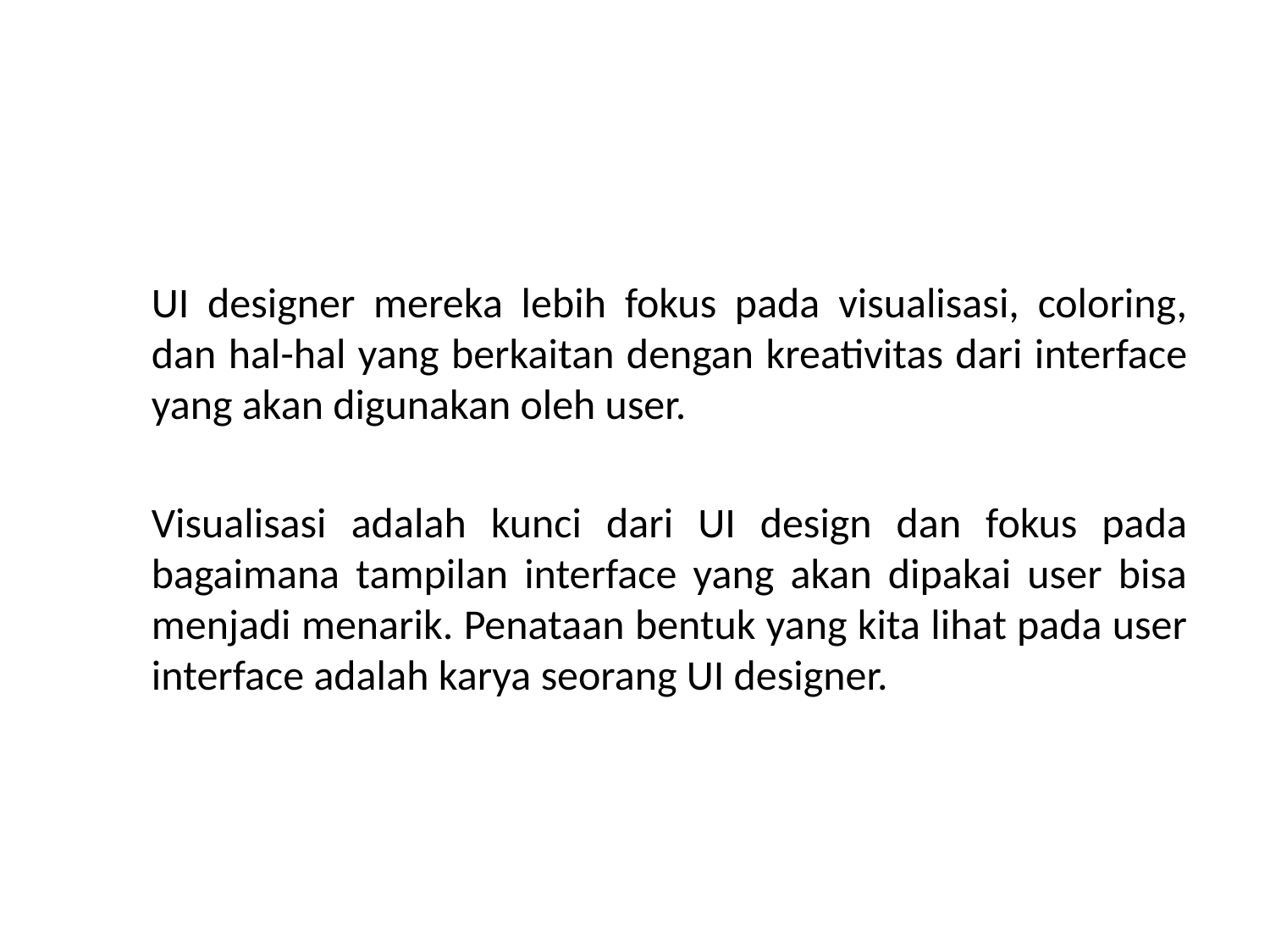

UI designer mereka lebih fokus pada visualisasi, coloring, dan hal-hal yang berkaitan dengan kreativitas dari interface yang akan digunakan oleh user.

Visualisasi adalah kunci dari UI design dan fokus pada bagaimana tampilan interface yang akan dipakai user bisa menjadi menarik. Penataan bentuk yang kita lihat pada user interface adalah karya seorang UI designer.